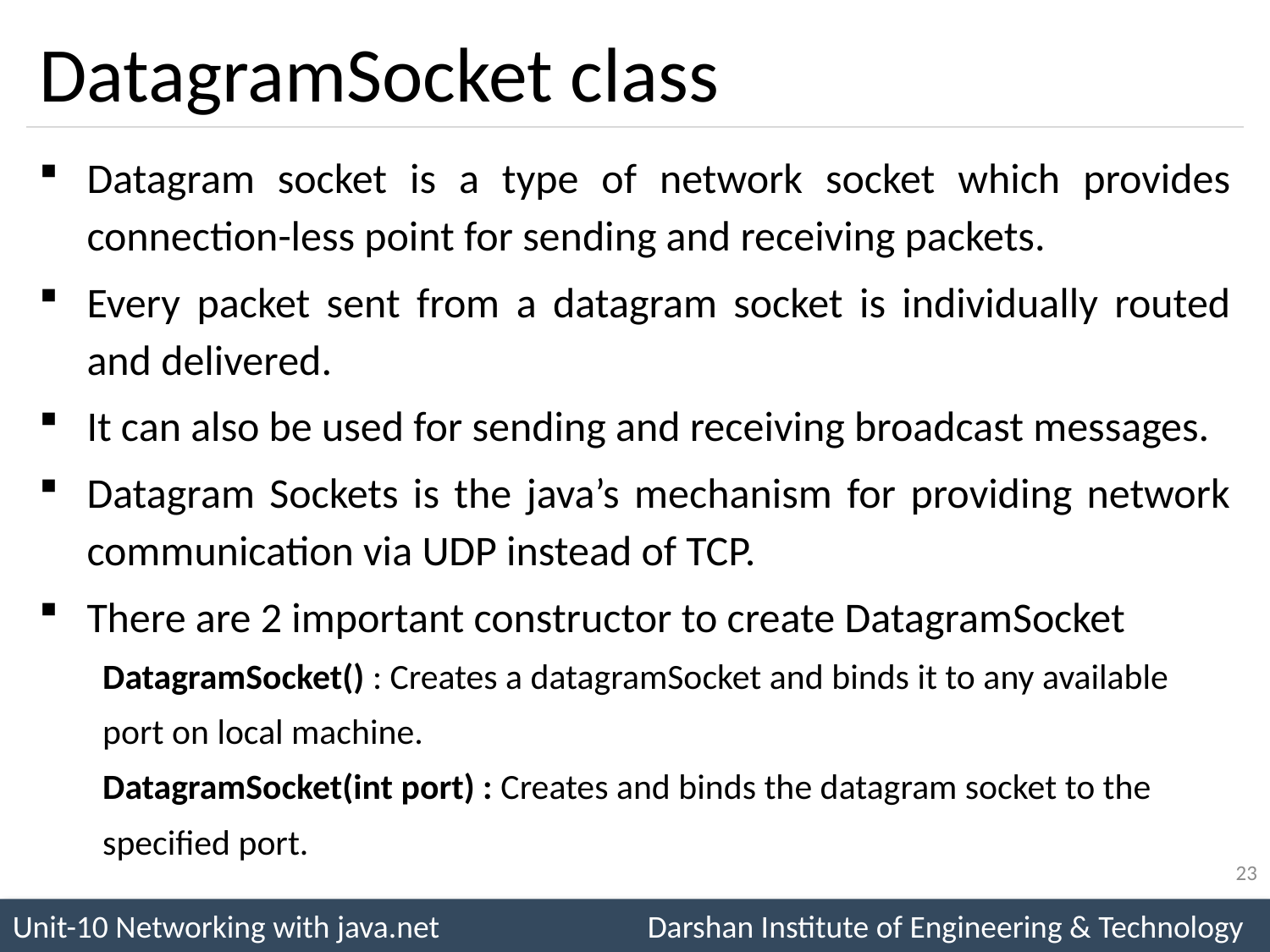

# DatagramSocket class
Datagram socket is a type of network socket which provides connection-less point for sending and receiving packets.
Every packet sent from a datagram socket is individually routed and delivered.
It can also be used for sending and receiving broadcast messages.
Datagram Sockets is the java’s mechanism for providing network communication via UDP instead of TCP.
There are 2 important constructor to create DatagramSocket
DatagramSocket() : Creates a datagramSocket and binds it to any available
port on local machine.
DatagramSocket(int port) : Creates and binds the datagram socket to the
specified port.
23